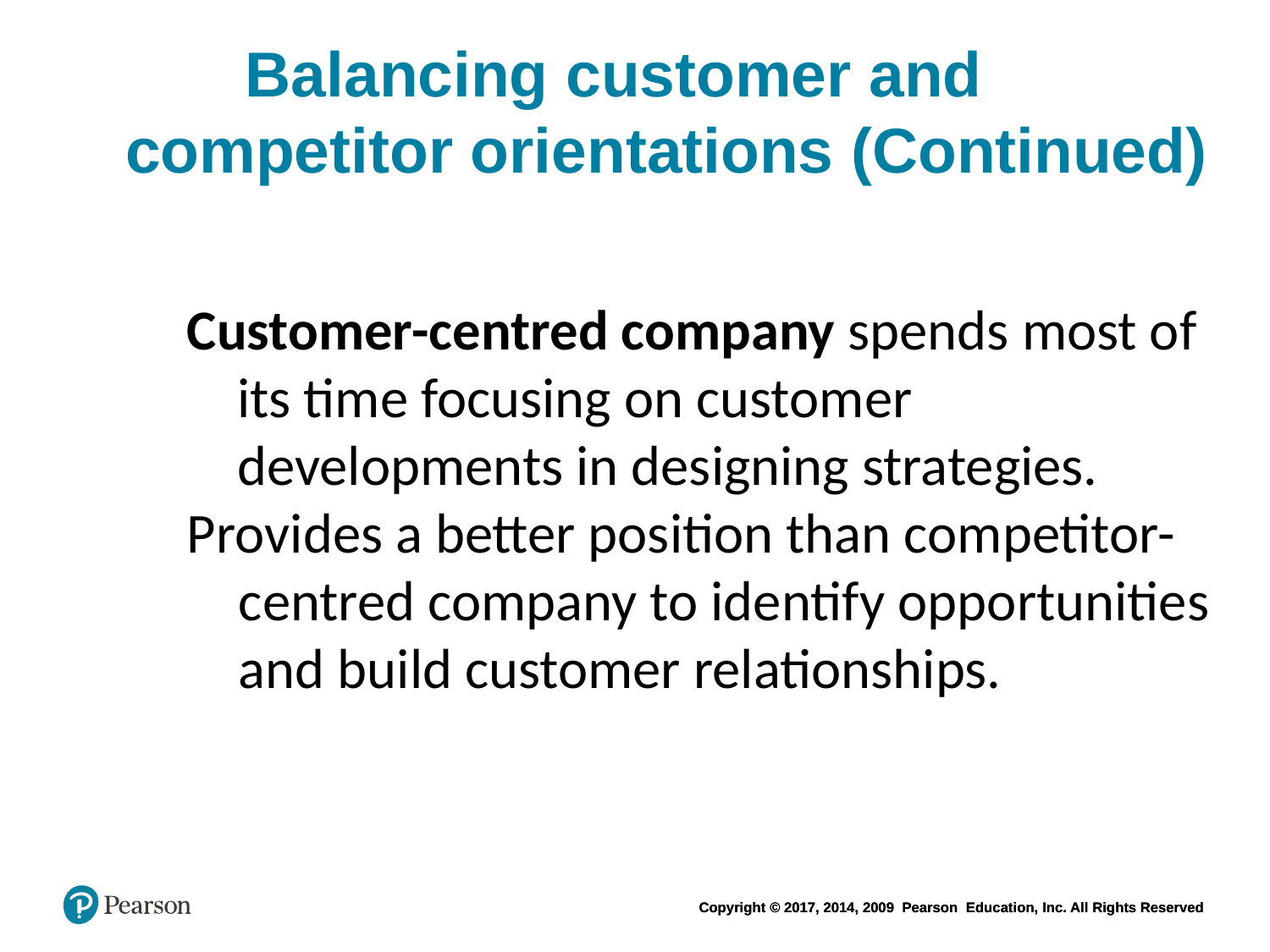

# Balancing customer and       competitor orientations (Continued)
Customer-centred company spends most of its time focusing on customer developments in designing strategies.
Provides a better position than competitor-centred company to identify opportunities and build customer relationships.